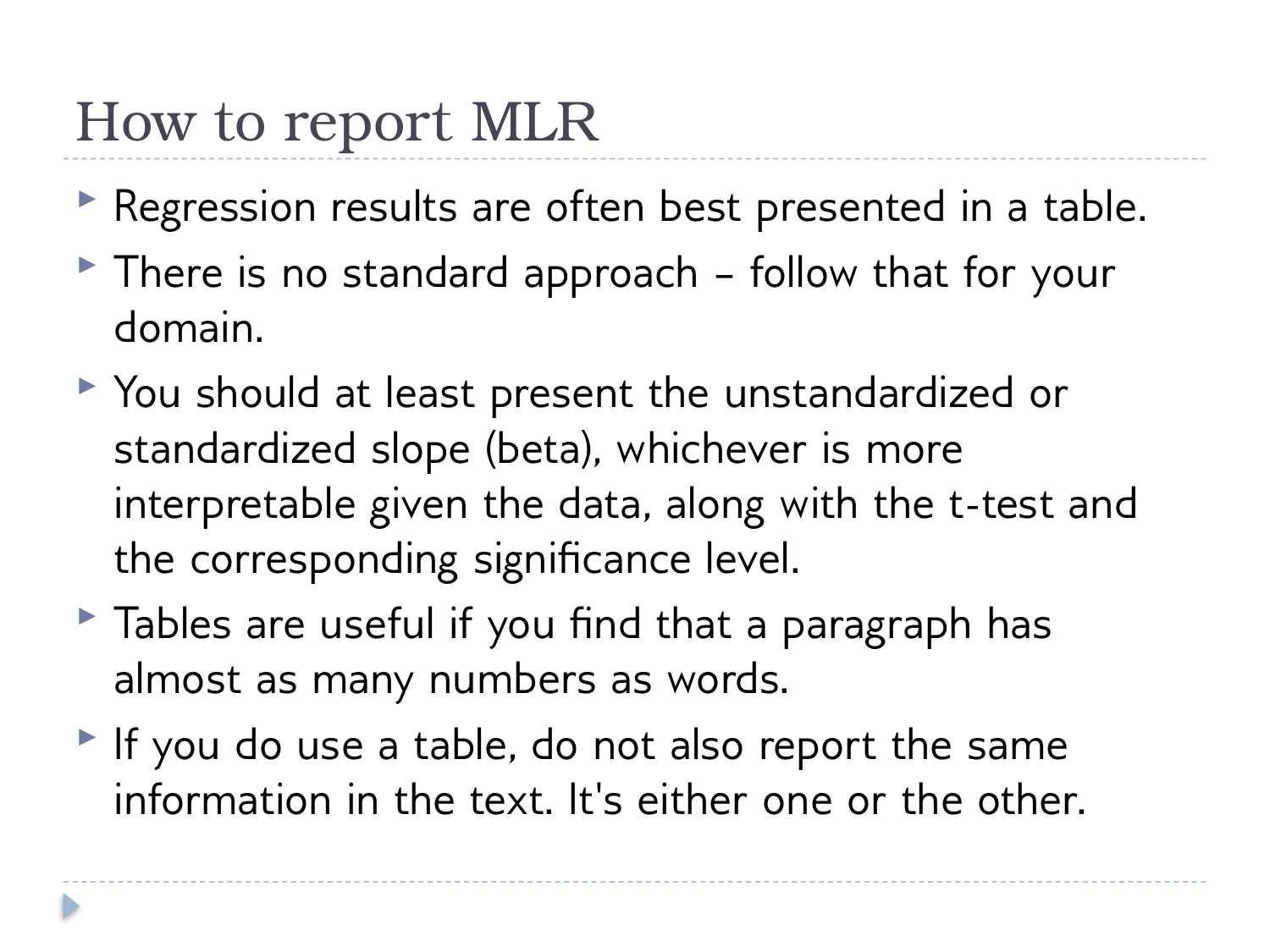

# How to report MLR
Regression results are often best presented in a table.
There is no standard approach – follow that for your domain.
You should at least present the unstandardized or standardized slope (beta), whichever is more interpretable given the data, along with the t-test and the corresponding significance level.
Tables are useful if you find that a paragraph has almost as many numbers as words.
If you do use a table, do not also report the same information in the text. It's either one or the other.